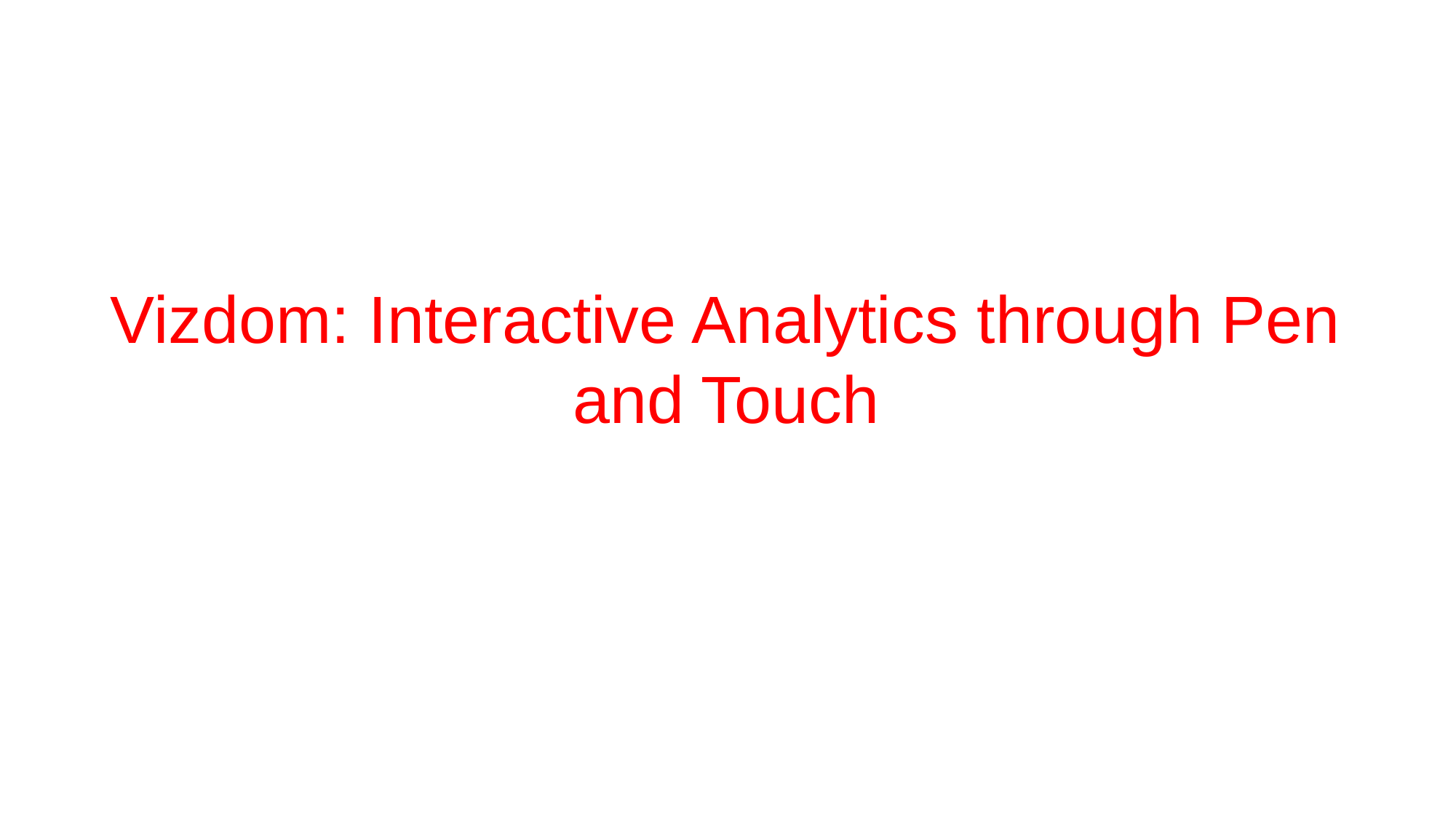

Vizdom: Interactive Analytics through Pen and Touch